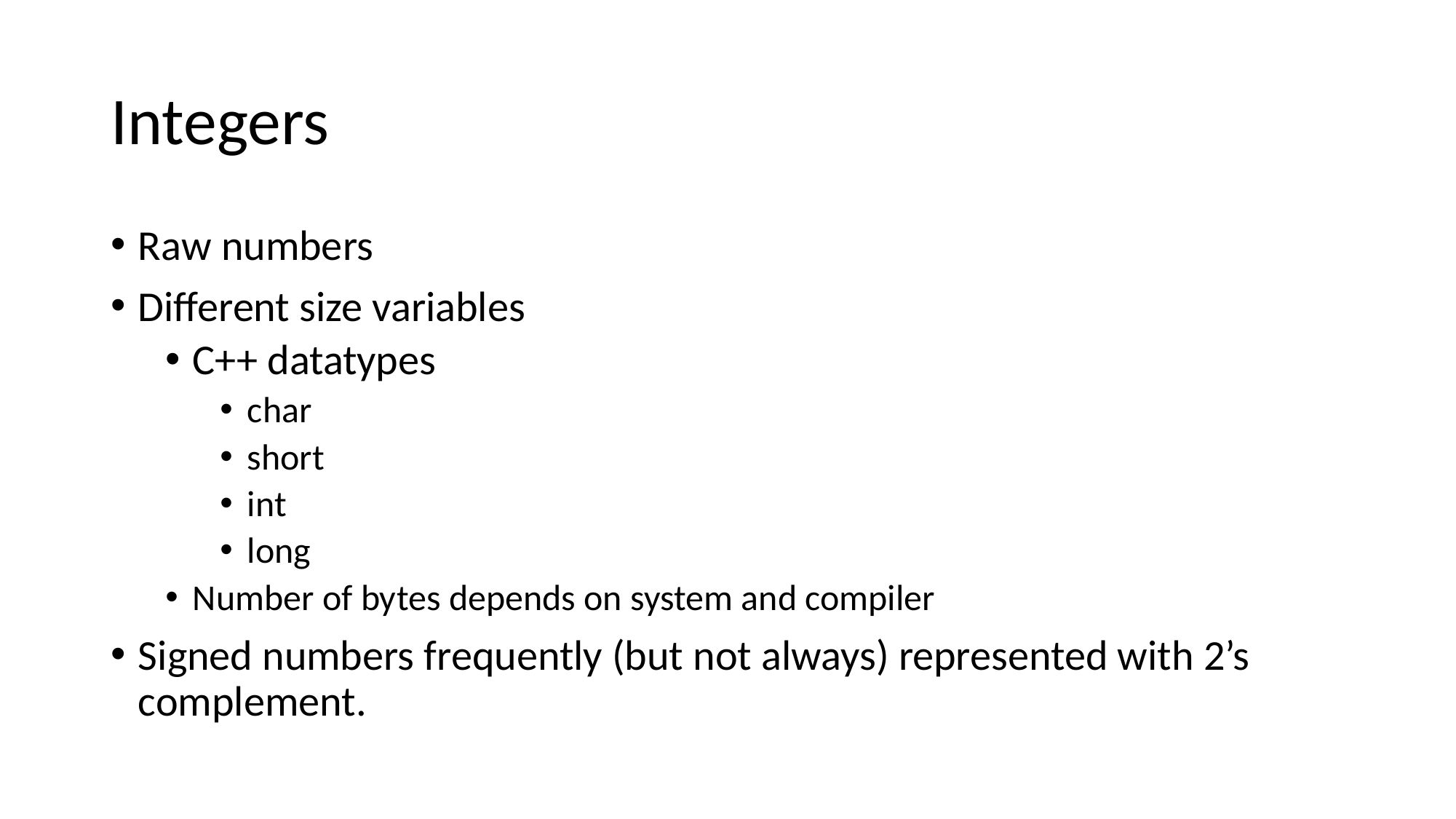

# Integers
Raw numbers
Different size variables
C++ datatypes
char
short
int
long
Number of bytes depends on system and compiler
Signed numbers frequently (but not always) represented with 2’s complement.